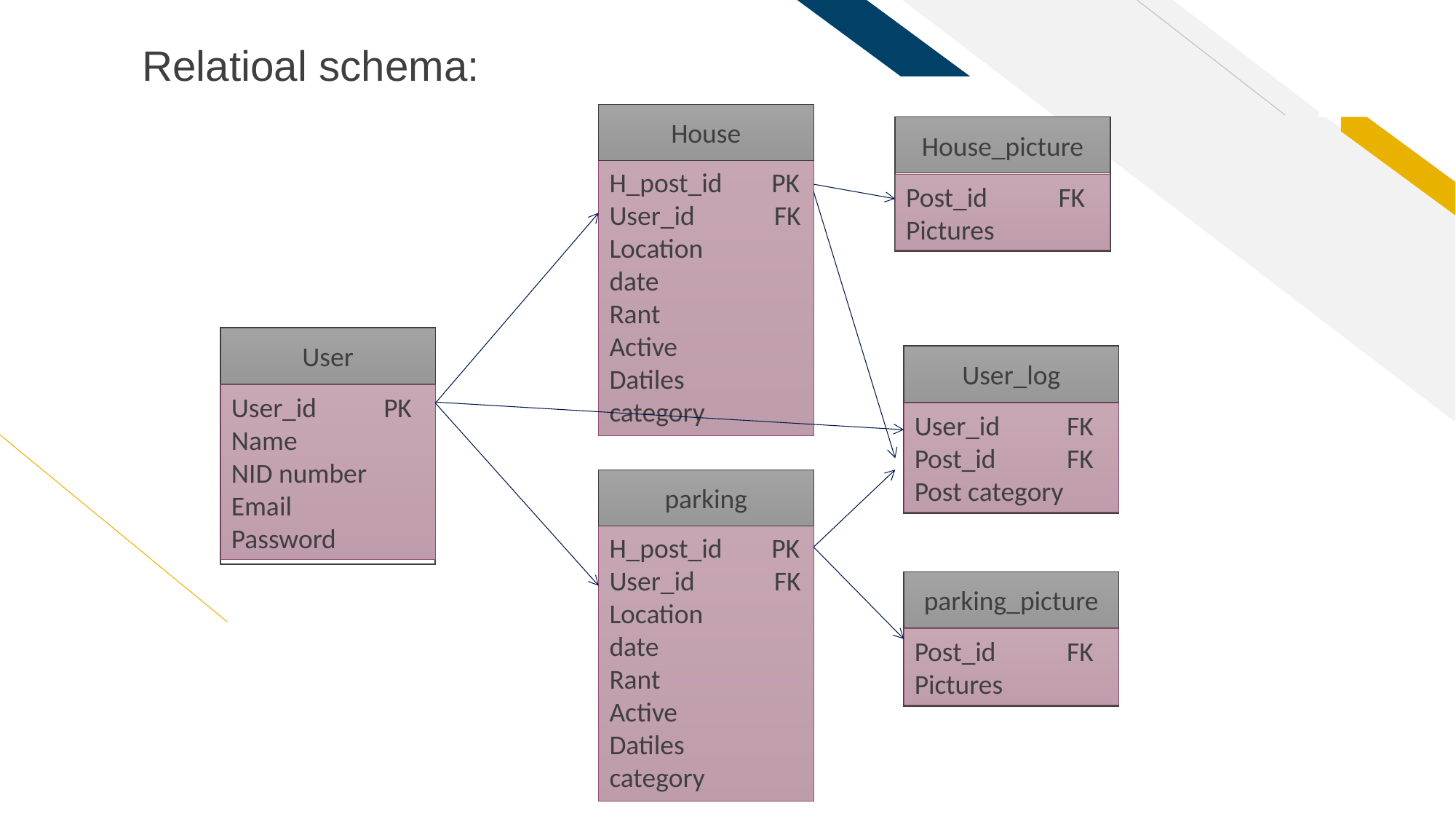

Relatioal schema:

House
House_picture

H_post_id        PK
User_id	         FK
Location
date
Rant
Active
Datiles
category
Post_id	       FK
Pictures

User
User_log

User_id 	       PK
Name
NID number
Email
Password
User_id 	       FK
Post_id	       FK
Post category

parking
H_post_id        PK
User_id	         FK
Location
date
Rant
Active
Datiles
category
parking_picture

Post_id	       FK
Pictures